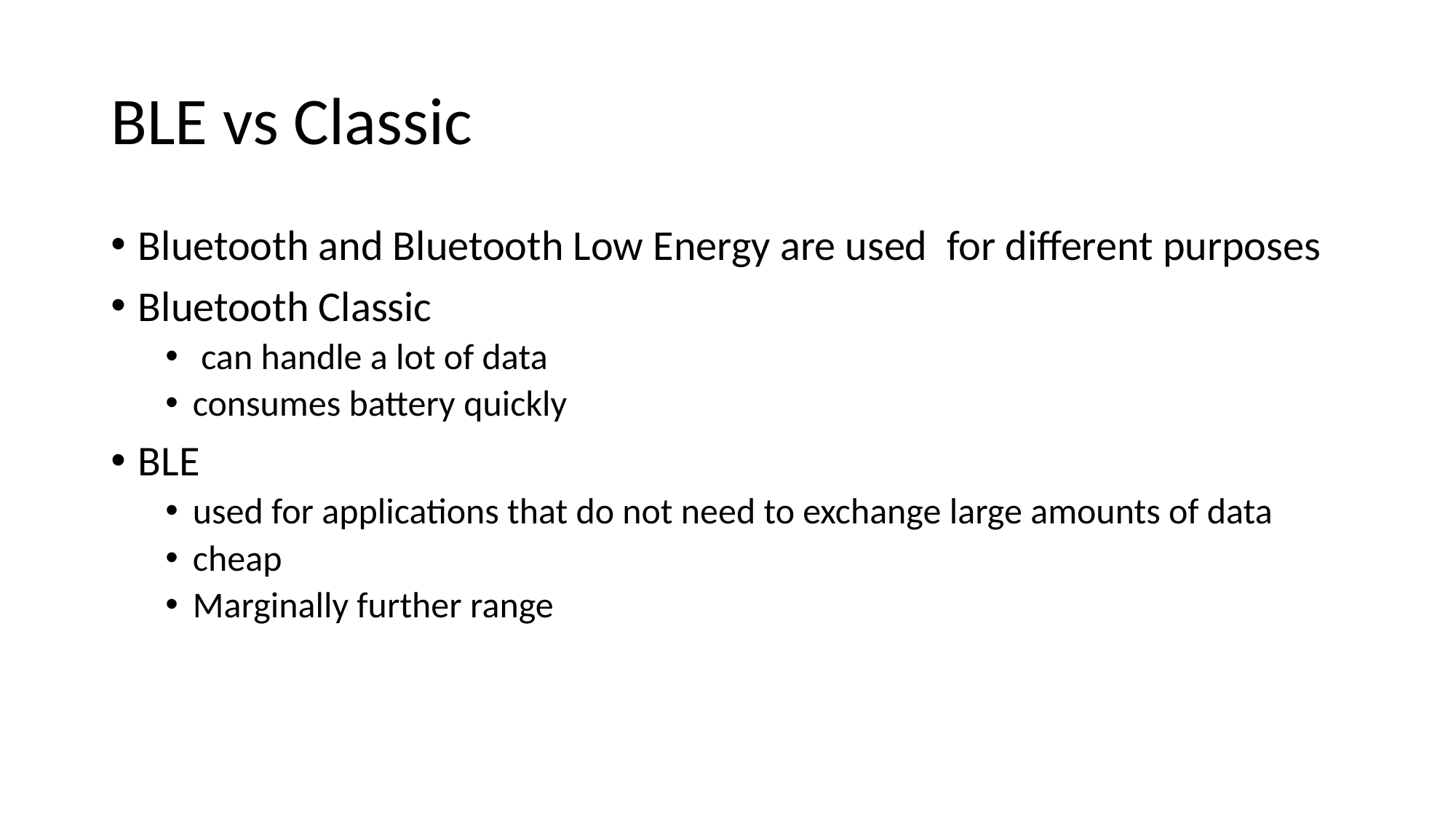

# BLE vs Classic
Bluetooth and Bluetooth Low Energy are used  for different purposes
Bluetooth Classic
 can handle a lot of data
consumes battery quickly
BLE
used for applications that do not need to exchange large amounts of data
cheap
Marginally further range